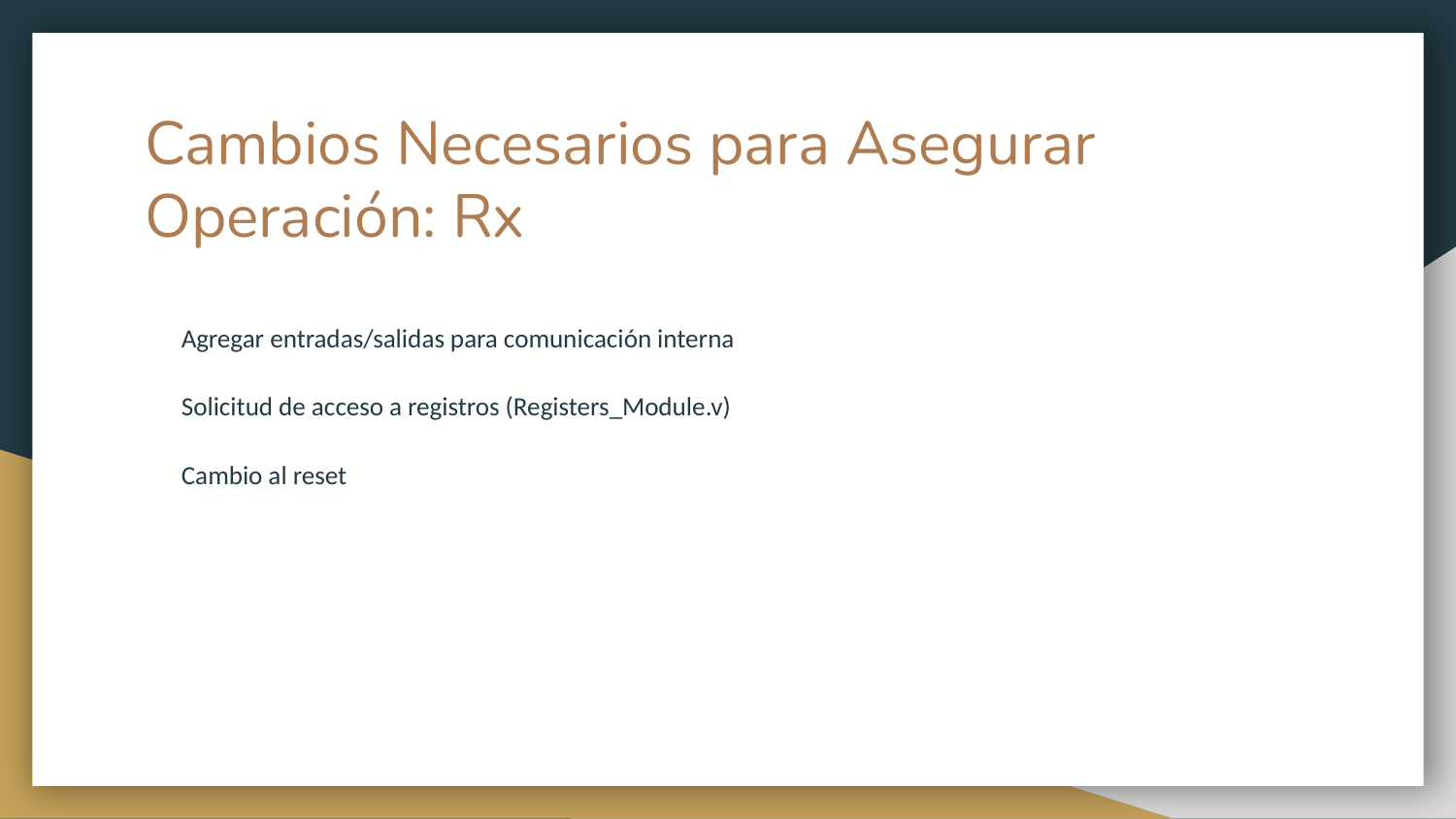

# Cambios Necesarios para Asegurar Operación: Rx
Agregar entradas/salidas para comunicación interna
Solicitud de acceso a registros (Registers_Module.v)
Cambio al reset